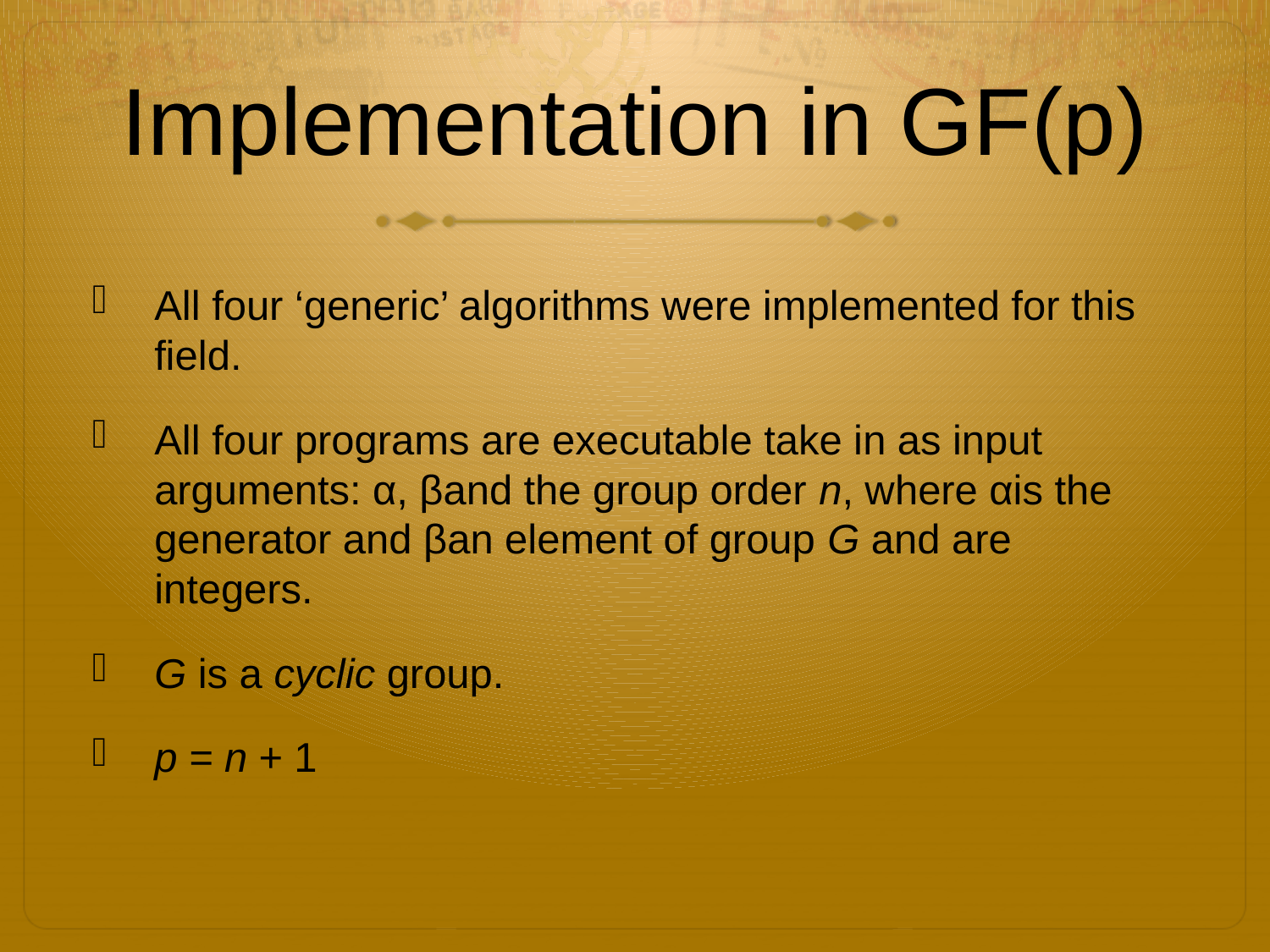

# Implementation in GF(p)
All four ‘generic’ algorithms were implemented for this field.
All four programs are executable take in as input arguments: α, βand the group order n, where αis the generator and βan element of group G and are integers.
G is a cyclic group.
p = n + 1